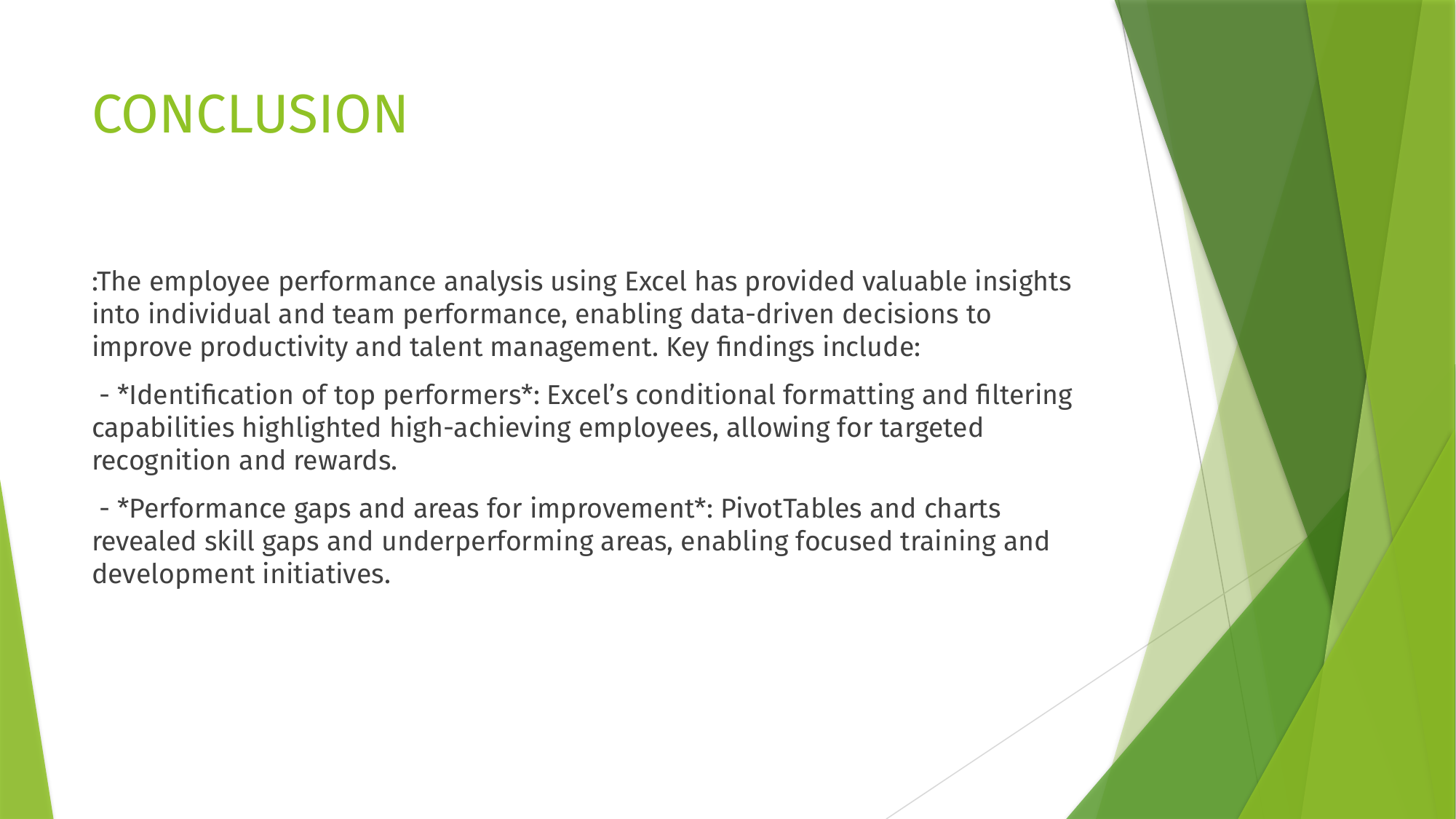

# CONCLUSION
:The employee performance analysis using Excel has provided valuable insights into individual and team performance, enabling data-driven decisions to improve productivity and talent management. Key findings include:
 - *Identification of top performers*: Excel’s conditional formatting and filtering capabilities highlighted high-achieving employees, allowing for targeted recognition and rewards.
 - *Performance gaps and areas for improvement*: PivotTables and charts revealed skill gaps and underperforming areas, enabling focused training and development initiatives.